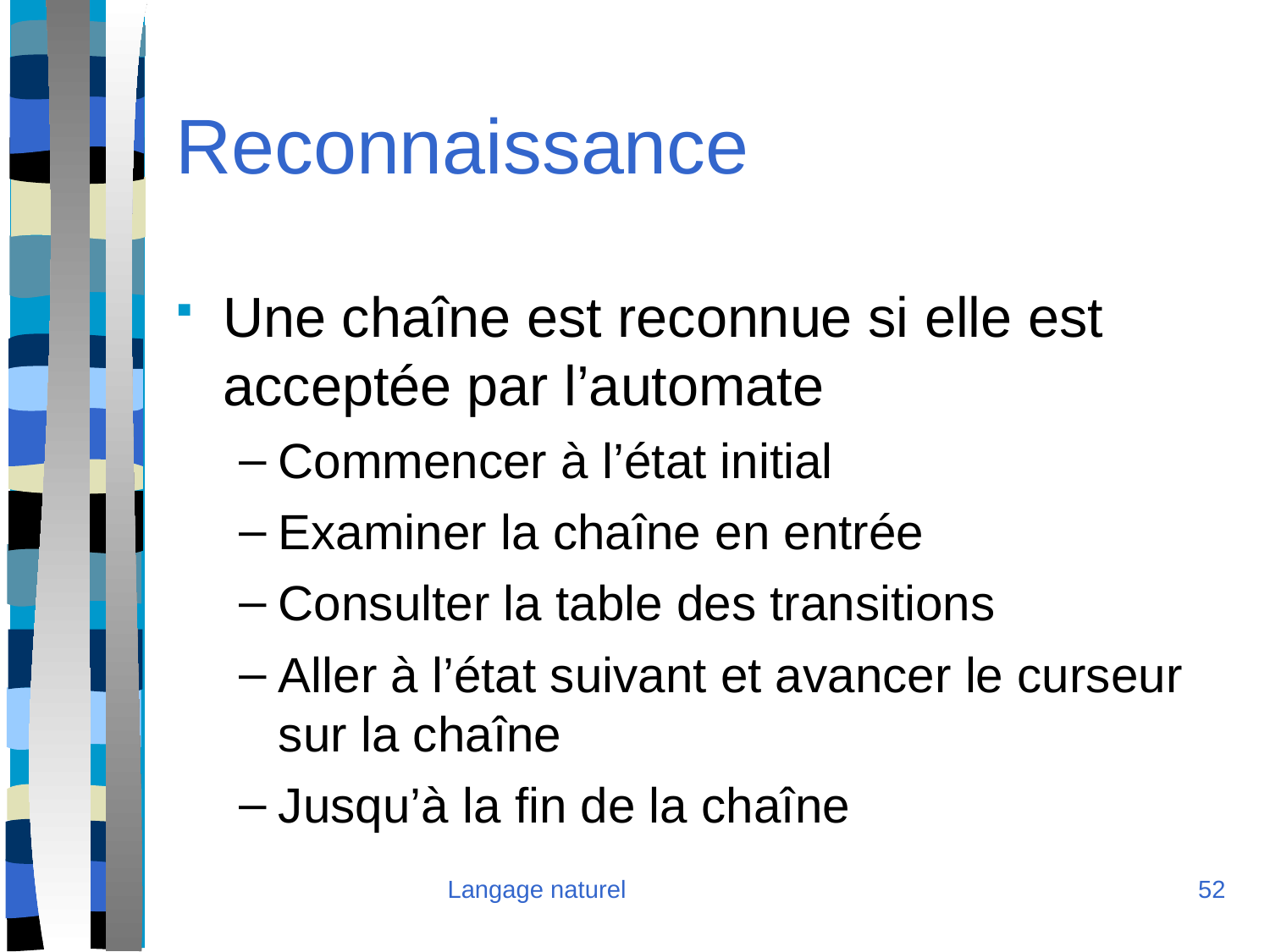

Reconnaissance
Une chaîne est reconnue si elle est acceptée par l’automate
Commencer à l’état initial
Examiner la chaîne en entrée
Consulter la table des transitions
Aller à l’état suivant et avancer le curseur sur la chaîne
Jusqu’à la fin de la chaîne

Langage naturel
52